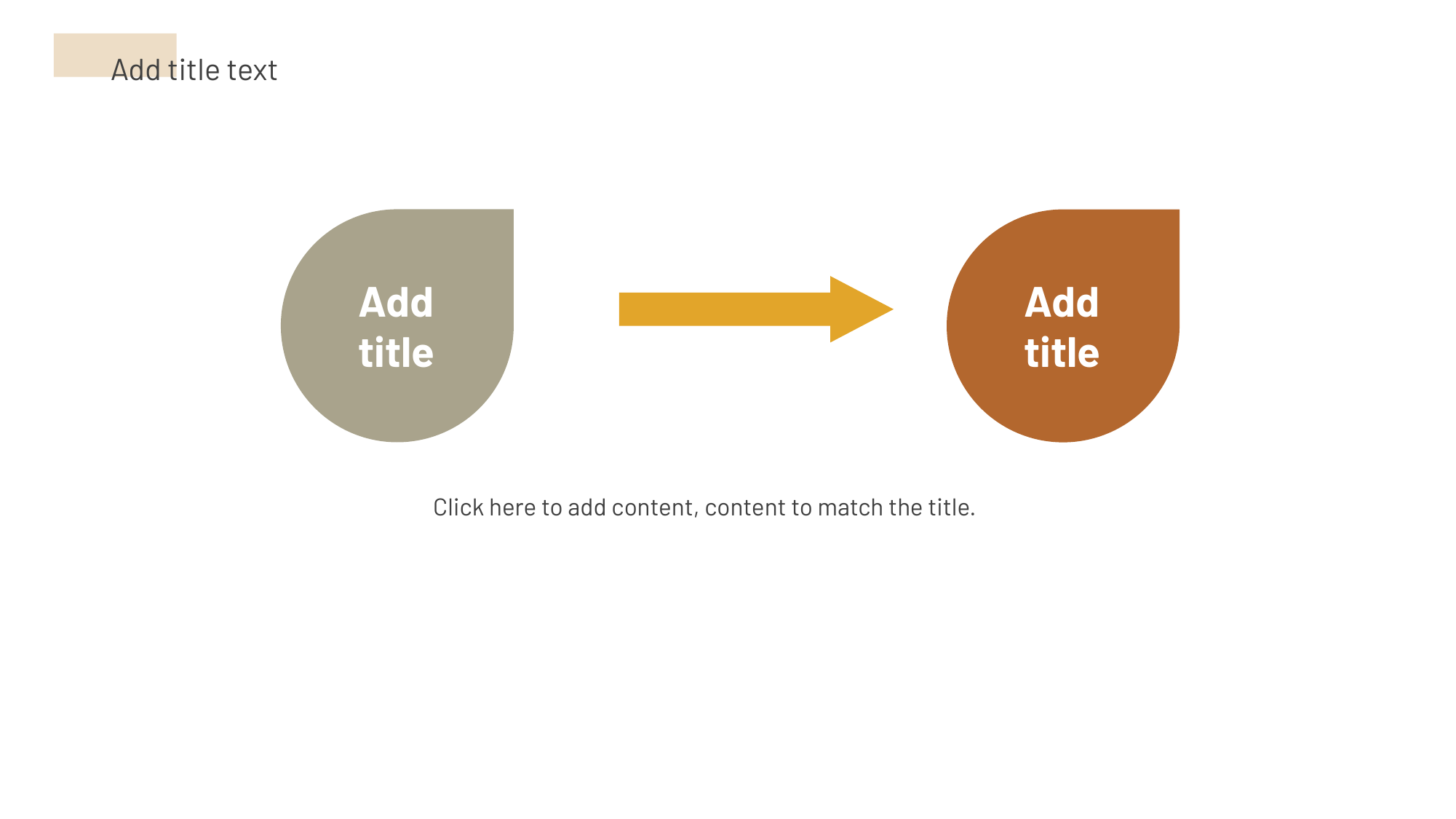

Add title text

Add
title

Add
title

Click here to add content, content to match the title.